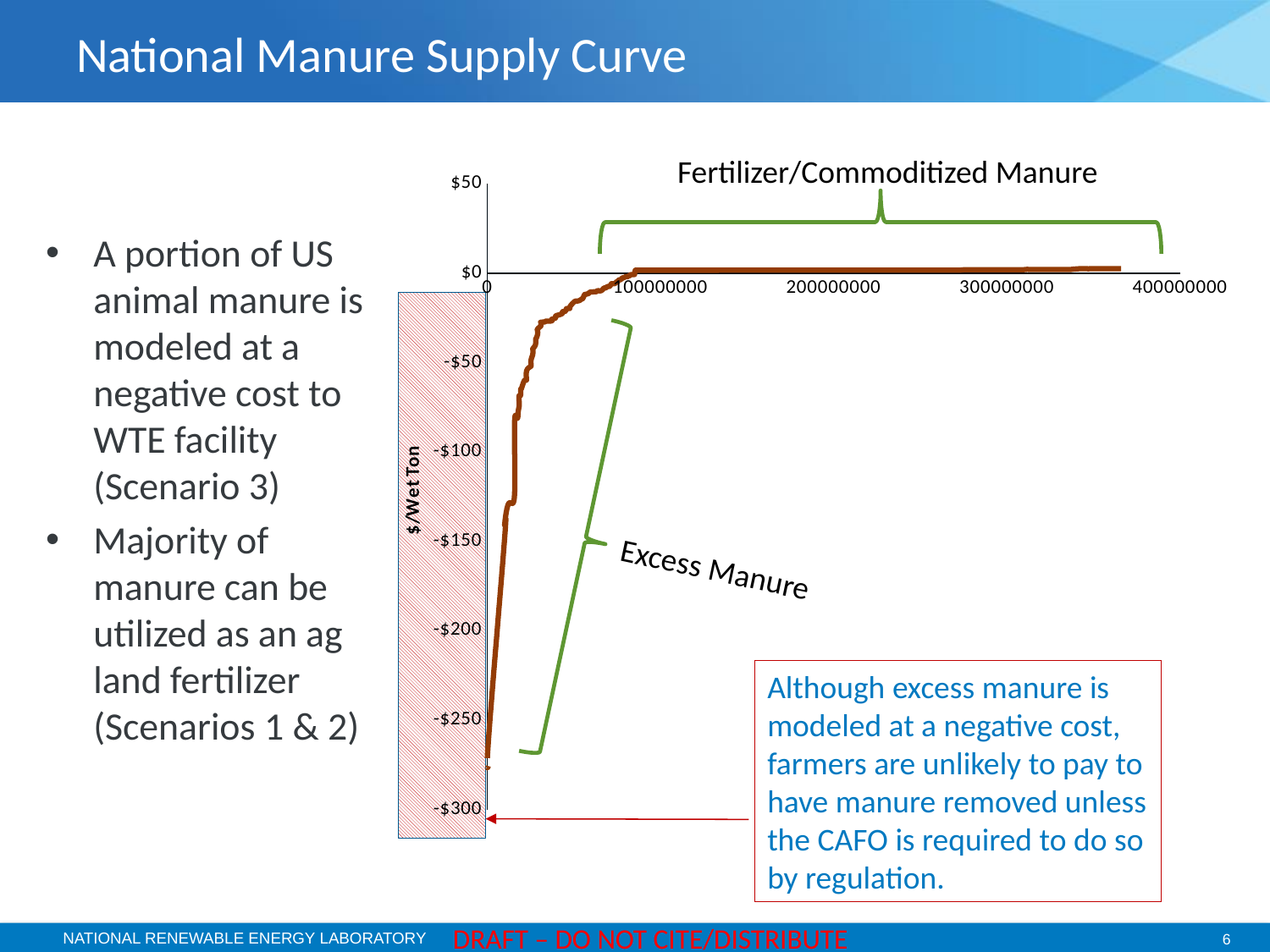

# National Manure Supply Curve
Fertilizer/Commoditized Manure

### Chart

| Category |  |
|---|---|
A portion of US animal manure is modeled at a negative cost to WTE facility (Scenario 3)
Majority of manure can be utilized as an ag land fertilizer (Scenarios 1 & 2)

Excess Manure
Although excess manure is modeled at a negative cost, farmers are unlikely to pay to have manure removed unless the CAFO is required to do so by regulation.
DRAFT – DO NOT CITE/DISTRIBUTE